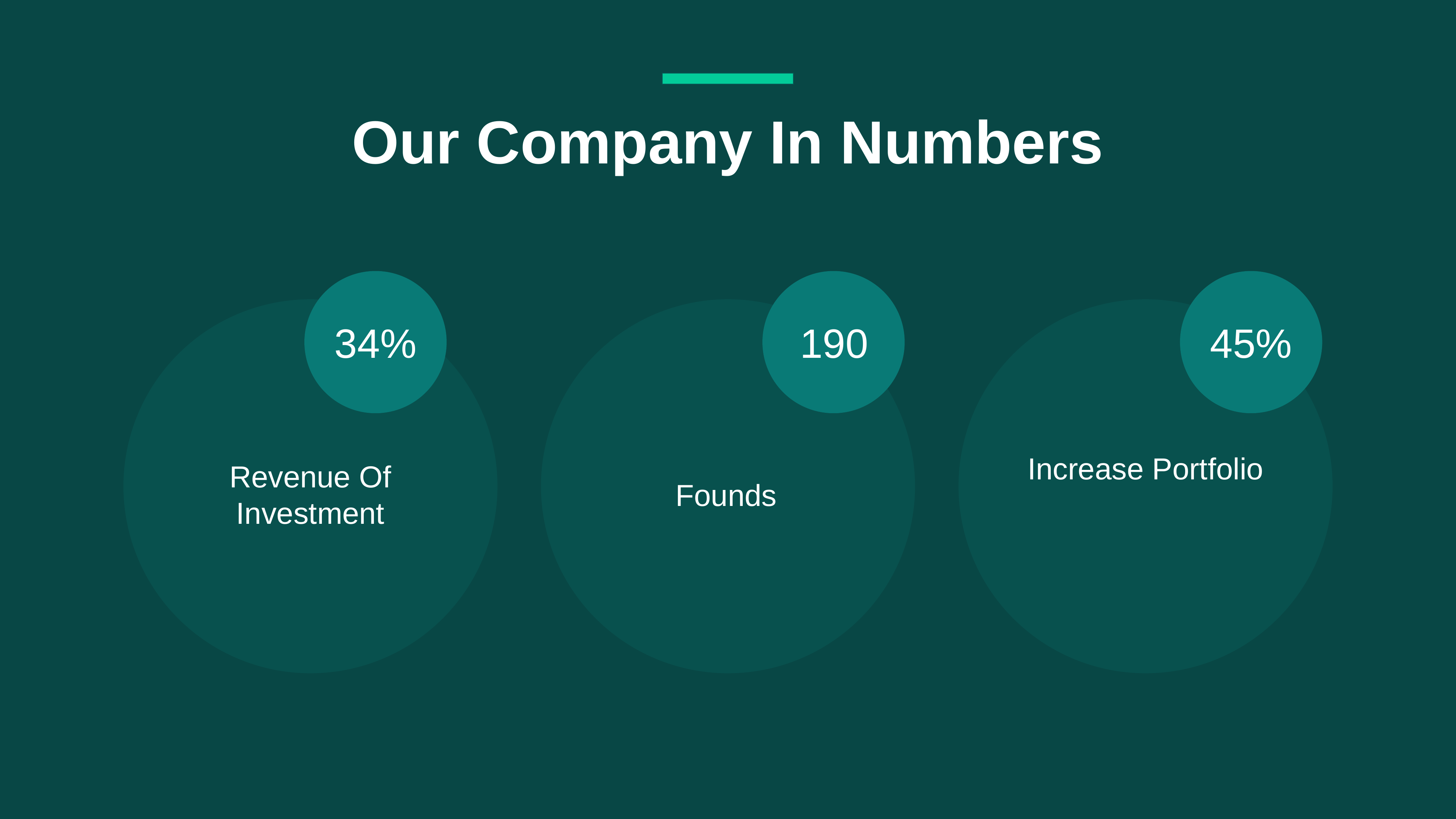

Our Company In Numbers

34%
190
45%
Increase Portfolio
Revenue Of Investment
Founds